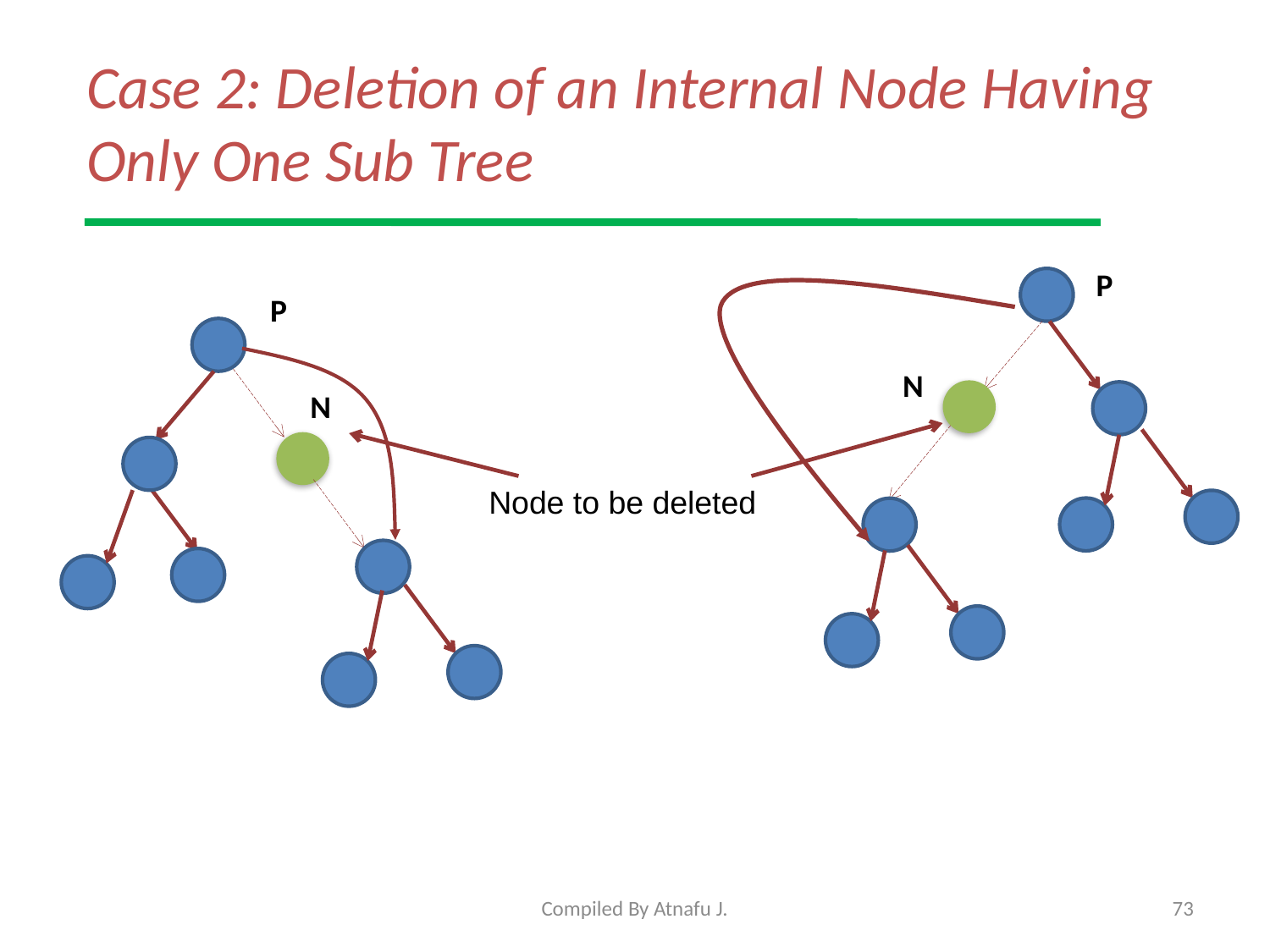

Case 2: Deletion of an Internal Node Having Only One Sub Tree

P

P

N

N

Node to be deleted

Compiled By Atnafu J.
73